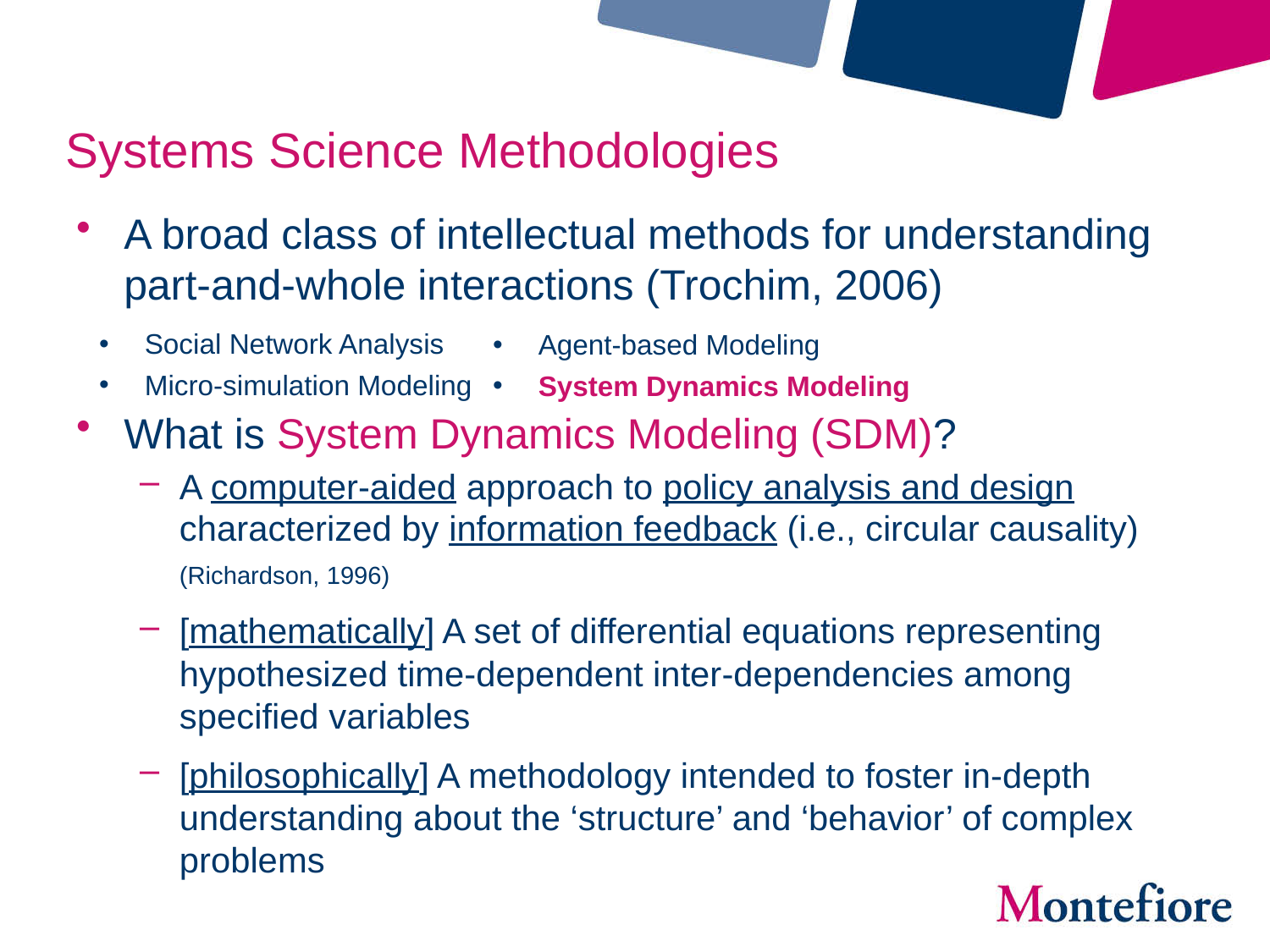

# Systems Science Methodologies
A broad class of intellectual methods for understanding part-and-whole interactions (Trochim, 2006)

What is System Dynamics Modeling (SDM)?
A computer-aided approach to policy analysis and design characterized by information feedback (i.e., circular causality) (Richardson, 1996)
[mathematically] A set of differential equations representing hypothesized time-dependent inter-dependencies among specified variables
[philosophically] A methodology intended to foster in-depth understanding about the ‘structure’ and ‘behavior’ of complex problems

  Social Network Analysis
  Micro-simulation Modeling
  Agent-based Modeling
  System Dynamics Modeling